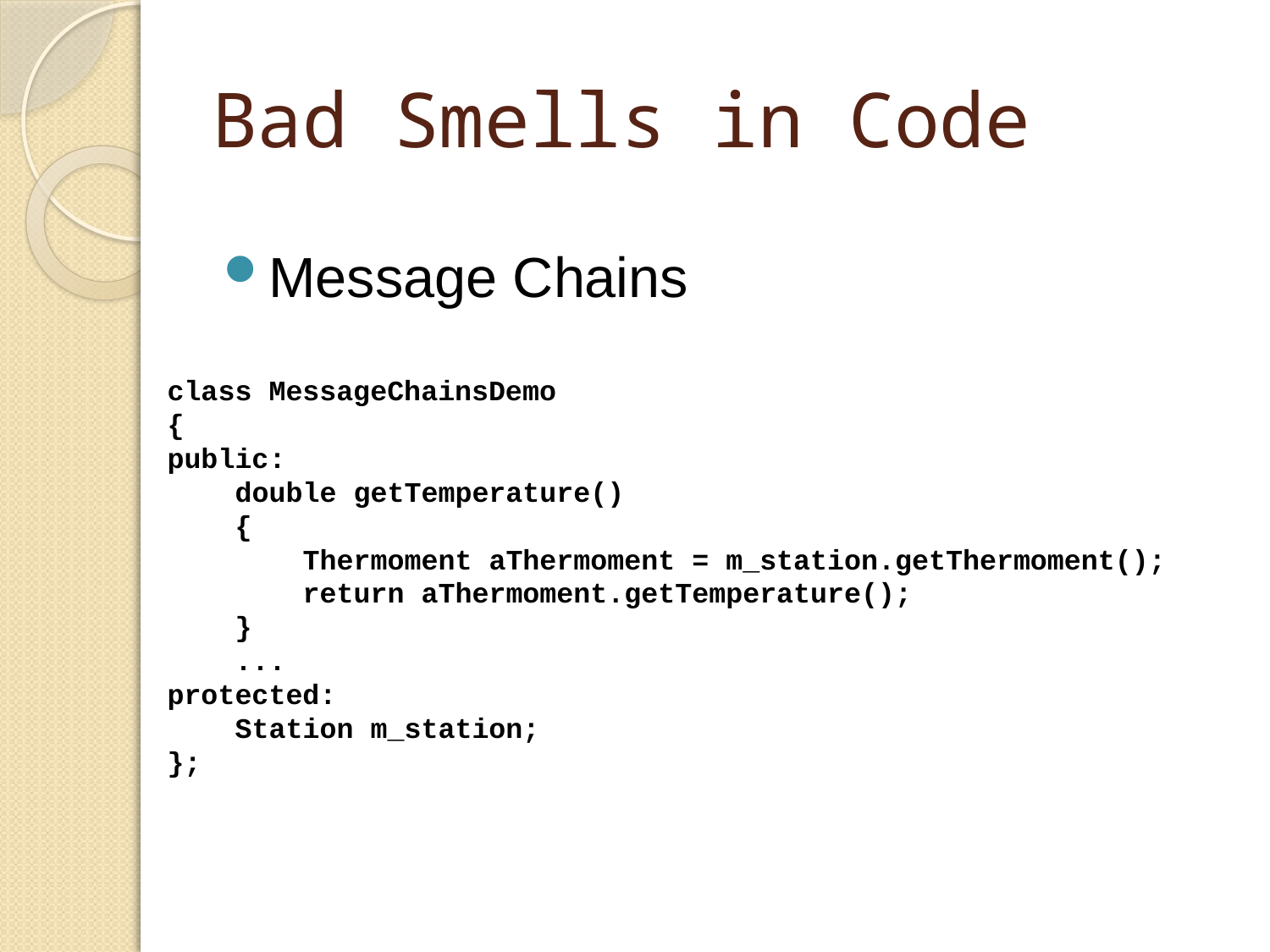

# Bad Smells in Code
Message Chains
class MessageChainsDemo
{
public:
    double getTemperature()
    {
        Thermoment aThermoment = m_station.getThermoment();
        return aThermoment.getTemperature();
    }
    ...
protected:
    Station m_station;
};